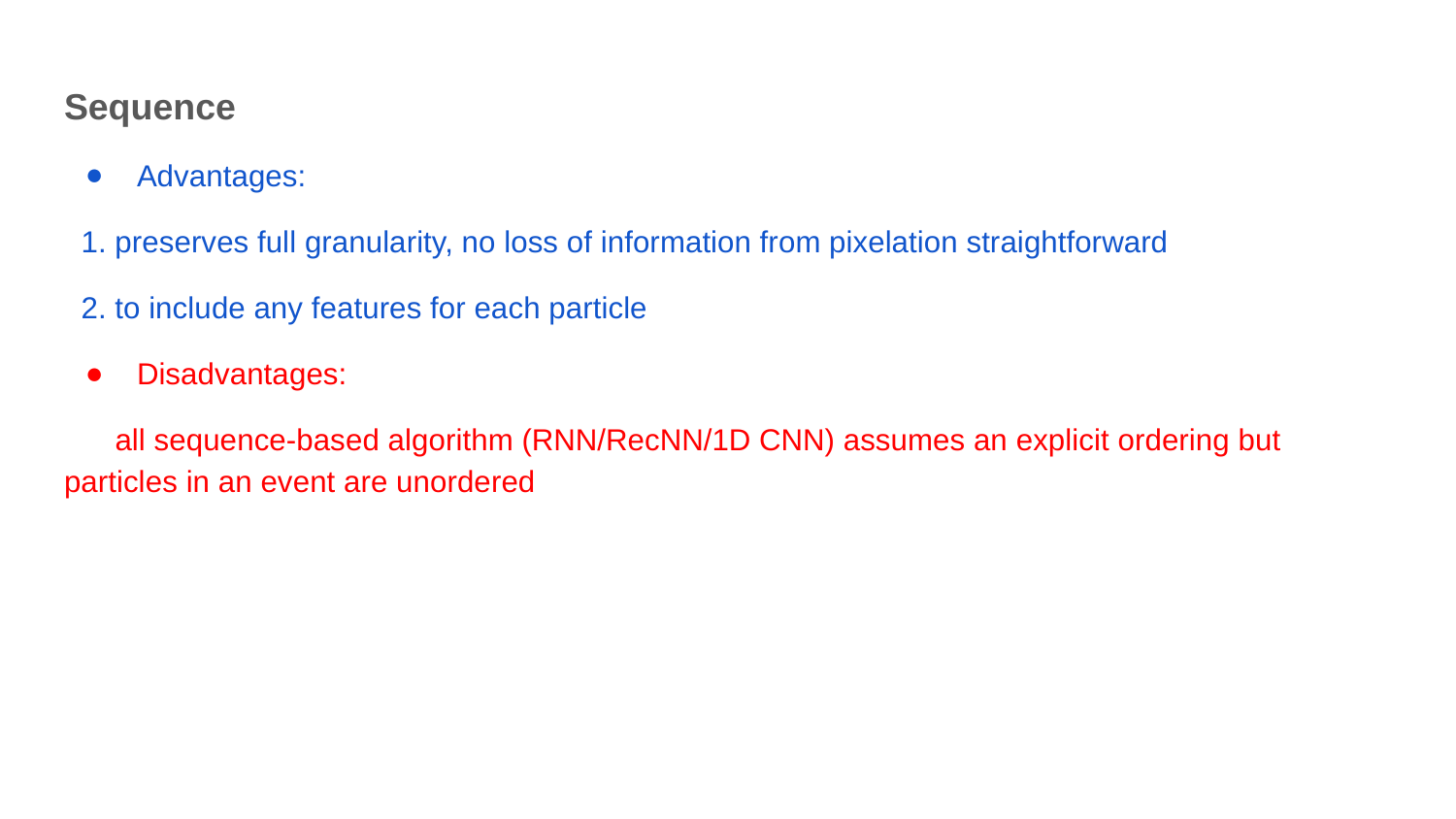

Sequence
Advantages:
  1. preserves full granularity, no loss of information from pixelation straightforward
  2. to include any features for each particle
Disadvantages:
      all sequence-based algorithm (RNN/RecNN/1D CNN) assumes an explicit ordering but particles in an event are unordered